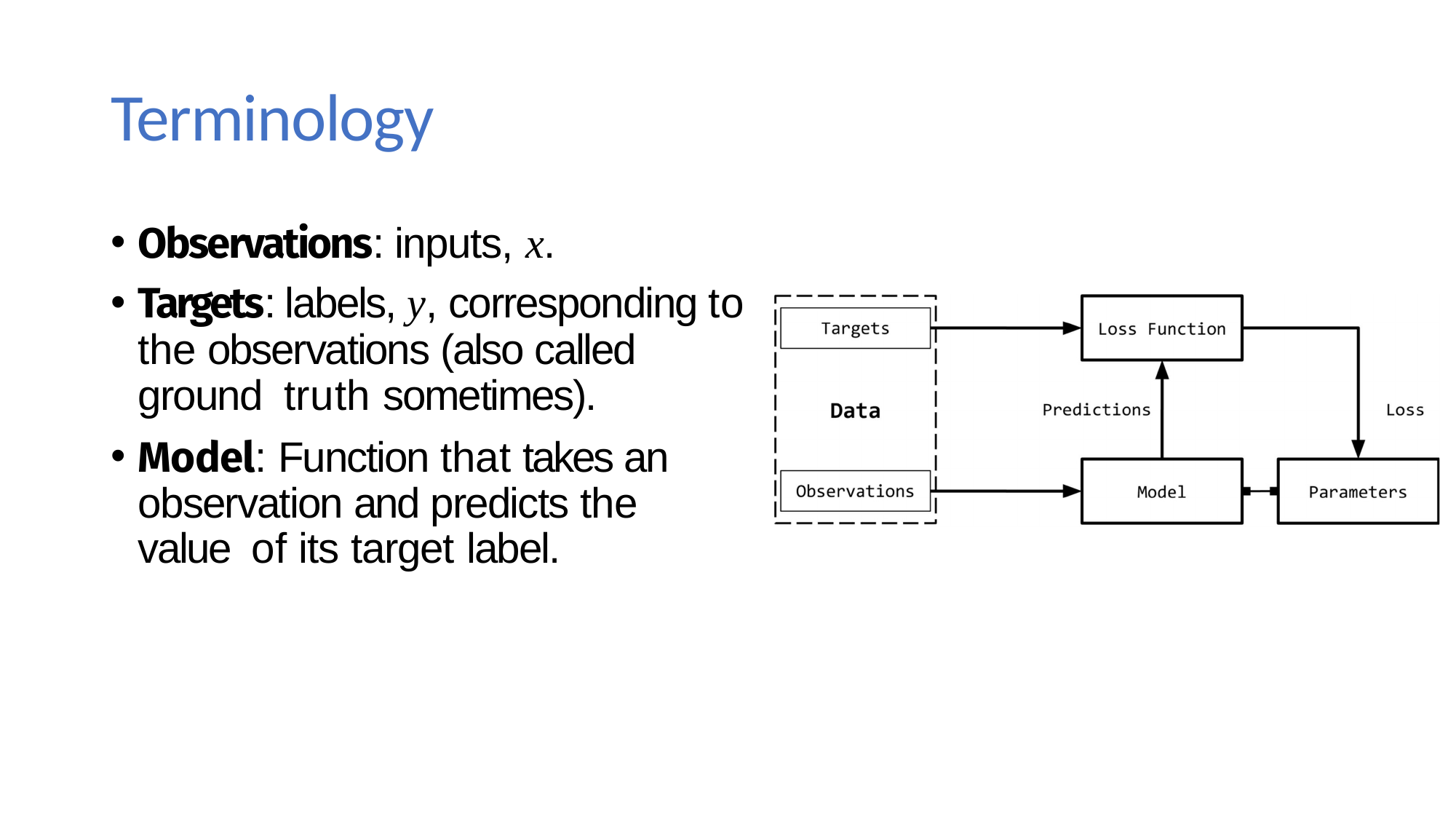

# Terminology
Observations: inputs, x.
Targets: labels, y, corresponding to  the observations (also called ground  truth sometimes).
Model: Function that takes an  observation and predicts the value  of its target label.